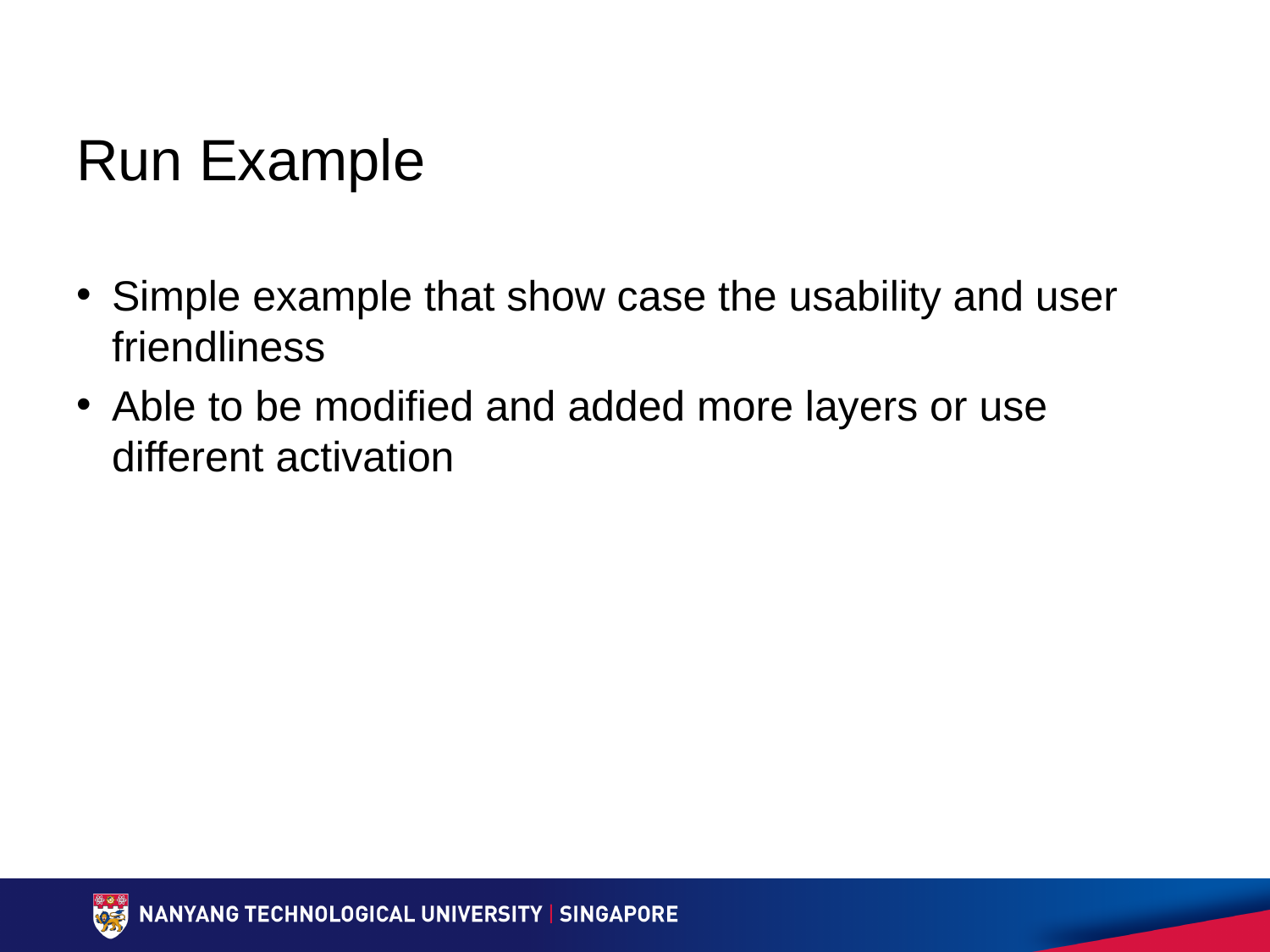

# Run Example
Simple example that show case the usability and user friendliness
Able to be modified and added more layers or use different activation